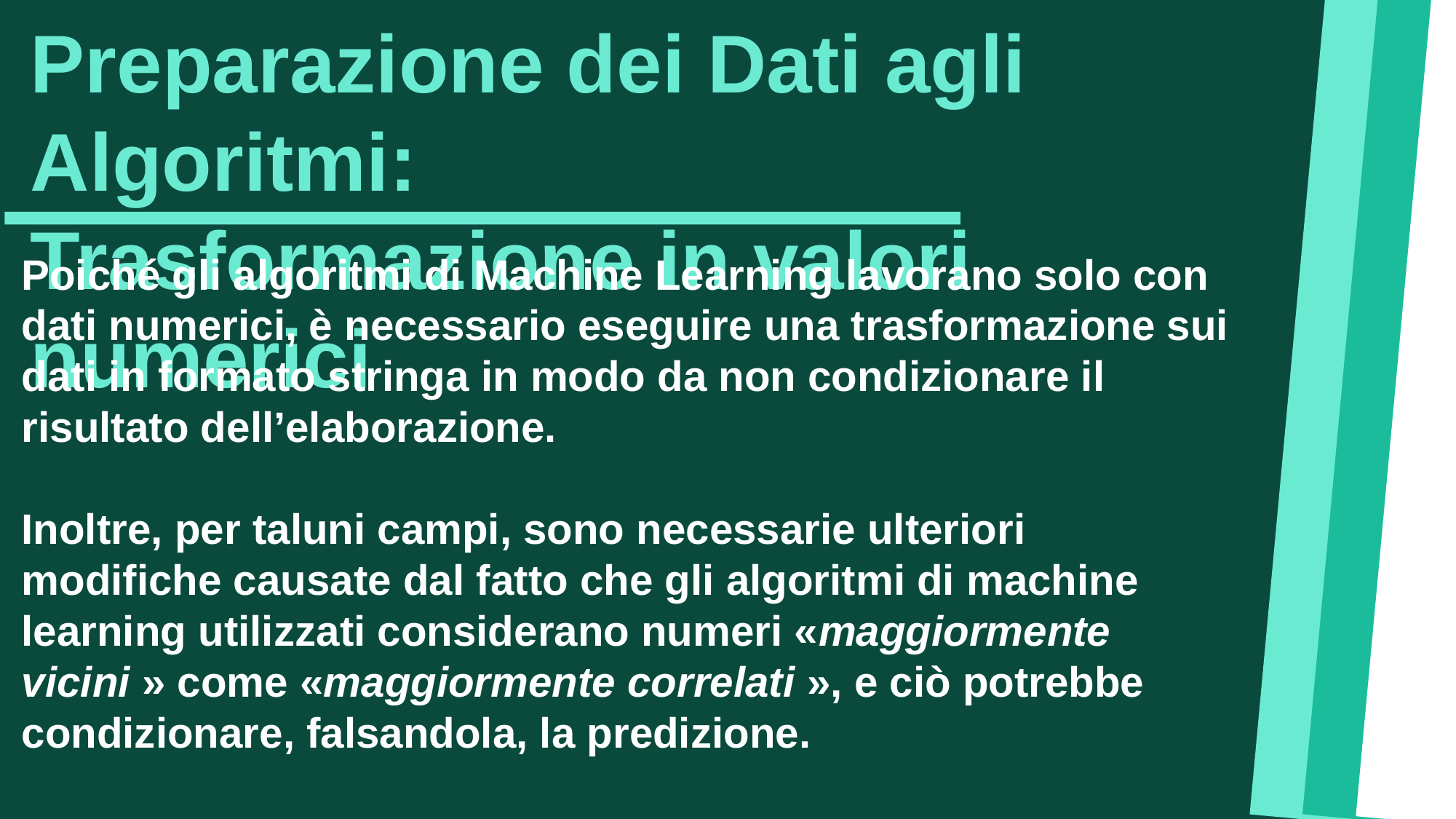

Preparazione dei Dati agli Algoritmi:
Trasformazione in valori numerici

Poiché gli algoritmi di Machine Learning lavorano solo con dati numerici, è necessario eseguire una trasformazione sui dati in formato stringa in modo da non condizionare il risultato dell’elaborazione.

Inoltre, per taluni campi, sono necessarie ulteriori modifiche causate dal fatto che gli algoritmi di machine learning utilizzati considerano numeri «maggiormente vicini » come «maggiormente correlati », e ciò potrebbe condizionare, falsandola, la predizione.